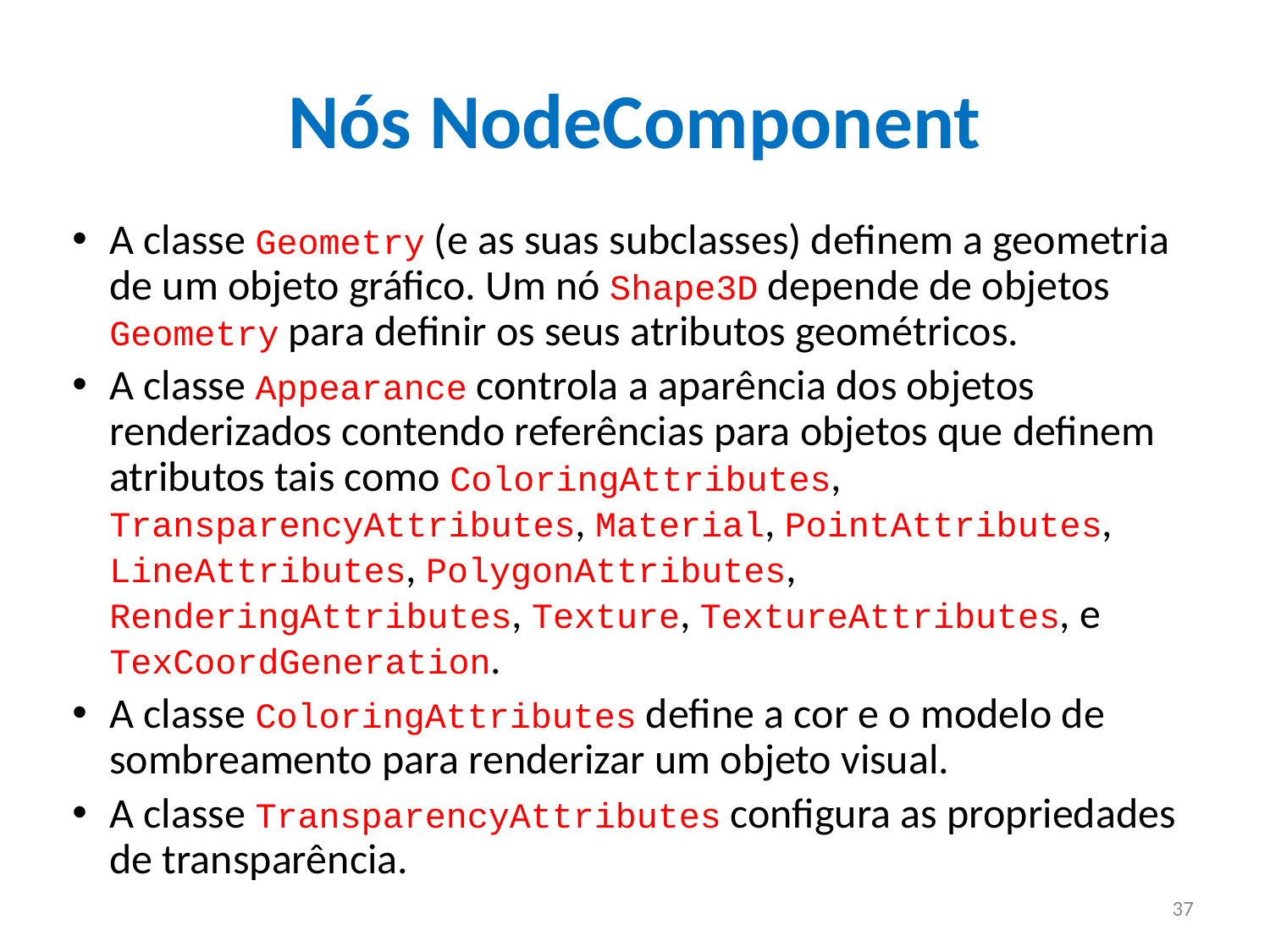

# Nós NodeComponent
A classe Geometry (e as suas subclasses) definem a geometria de um objeto gráfico. Um nó Shape3D depende de objetos Geometry para definir os seus atributos geométricos.
A classe Appearance controla a aparência dos objetos renderizados contendo referências para objetos que definem atributos tais como ColoringAttributes, TransparencyAttributes, Material, PointAttributes, LineAttributes, PolygonAttributes, RenderingAttributes, Texture, TextureAttributes, e TexCoordGeneration.
A classe ColoringAttributes define a cor e o modelo de sombreamento para renderizar um objeto visual.
A classe TransparencyAttributes configura as propriedades de transparência.
37